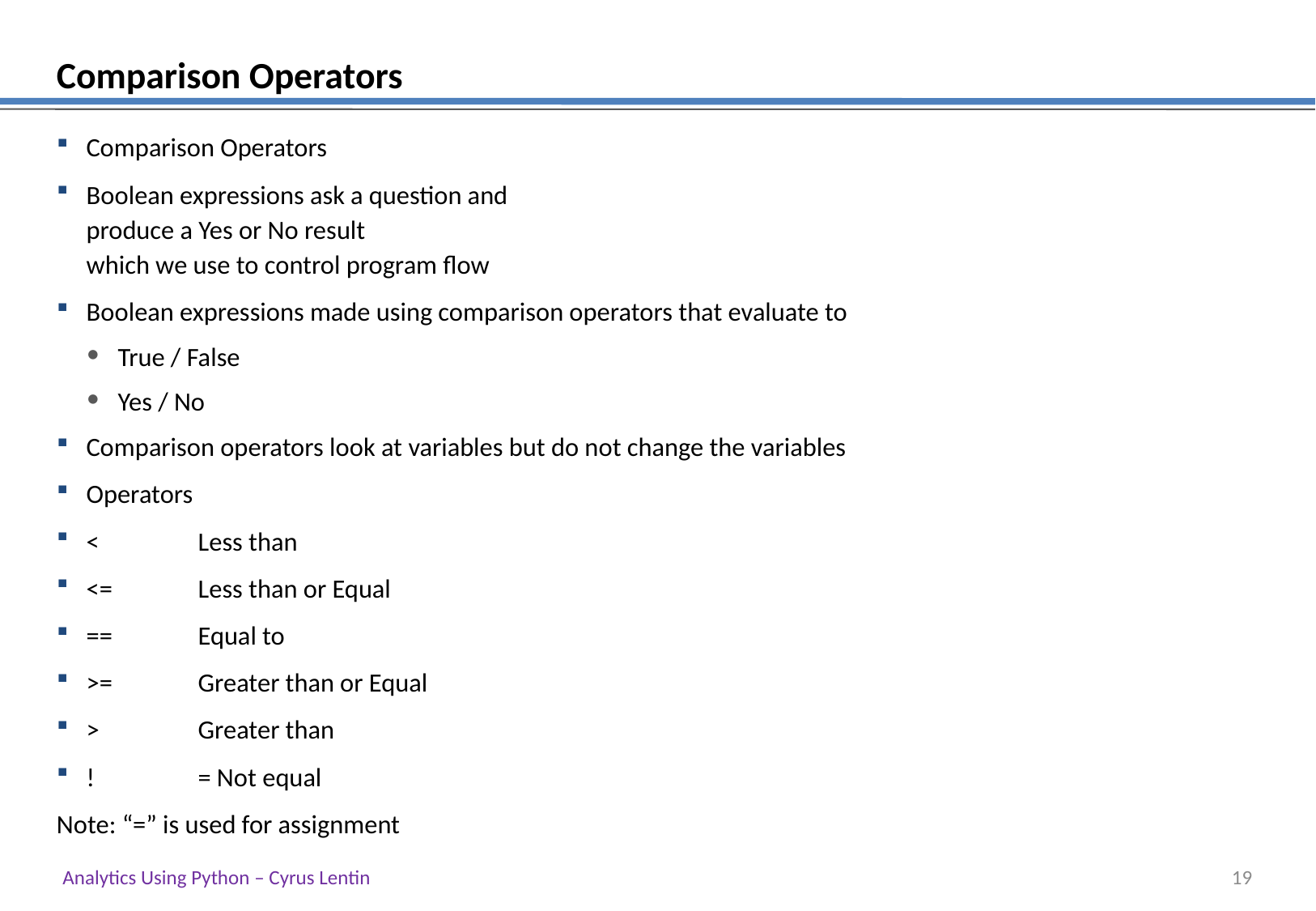

# Comparison Operators
Comparison Operators
Boolean expressions ask a question and
produce a Yes or No result
which we use to control program flow
Boolean expressions made using comparison operators that evaluate to
True / False
Yes / No
Comparison operators look at variables but do not change the variables
Operators
< 	Less than
<= 	Less than or Equal
== 	Equal to
>= 	Greater than or Equal
> 	Greater than
!	= Not equal
Note: “=” is used for assignment
Analytics Using Python – Cyrus Lentin
19